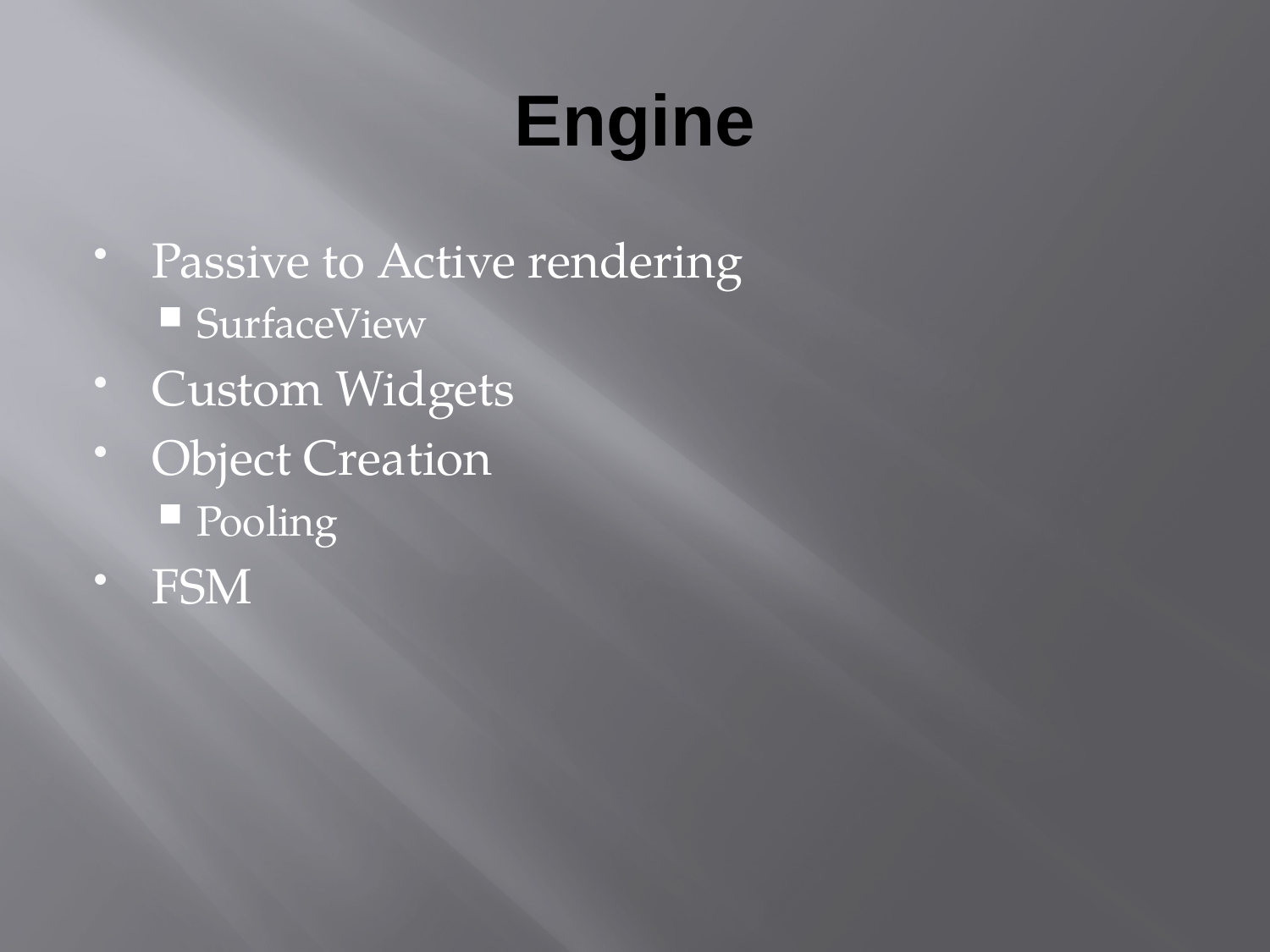

# Engine
Passive to Active rendering
SurfaceView
Custom Widgets
Object Creation
Pooling
FSM